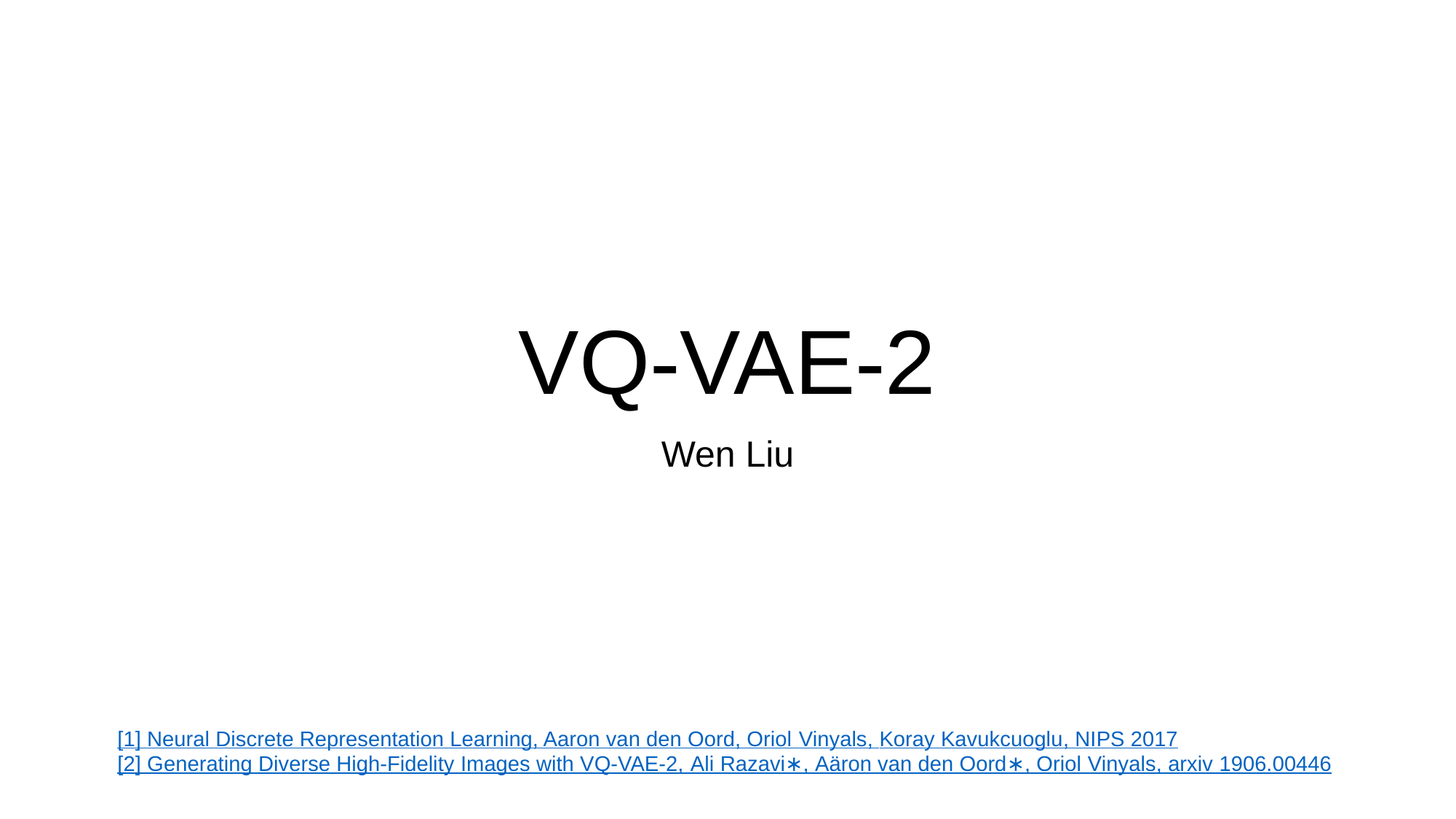

# VQ-VAE-2
Wen Liu
[1] Neural Discrete Representation Learning, Aaron van den Oord, Oriol Vinyals, Koray Kavukcuoglu, NIPS 2017
[2] Generating Diverse High-Fidelity Images with VQ-VAE-2, Ali Razavi∗, Aäron van den Oord∗, Oriol Vinyals, arxiv 1906.00446